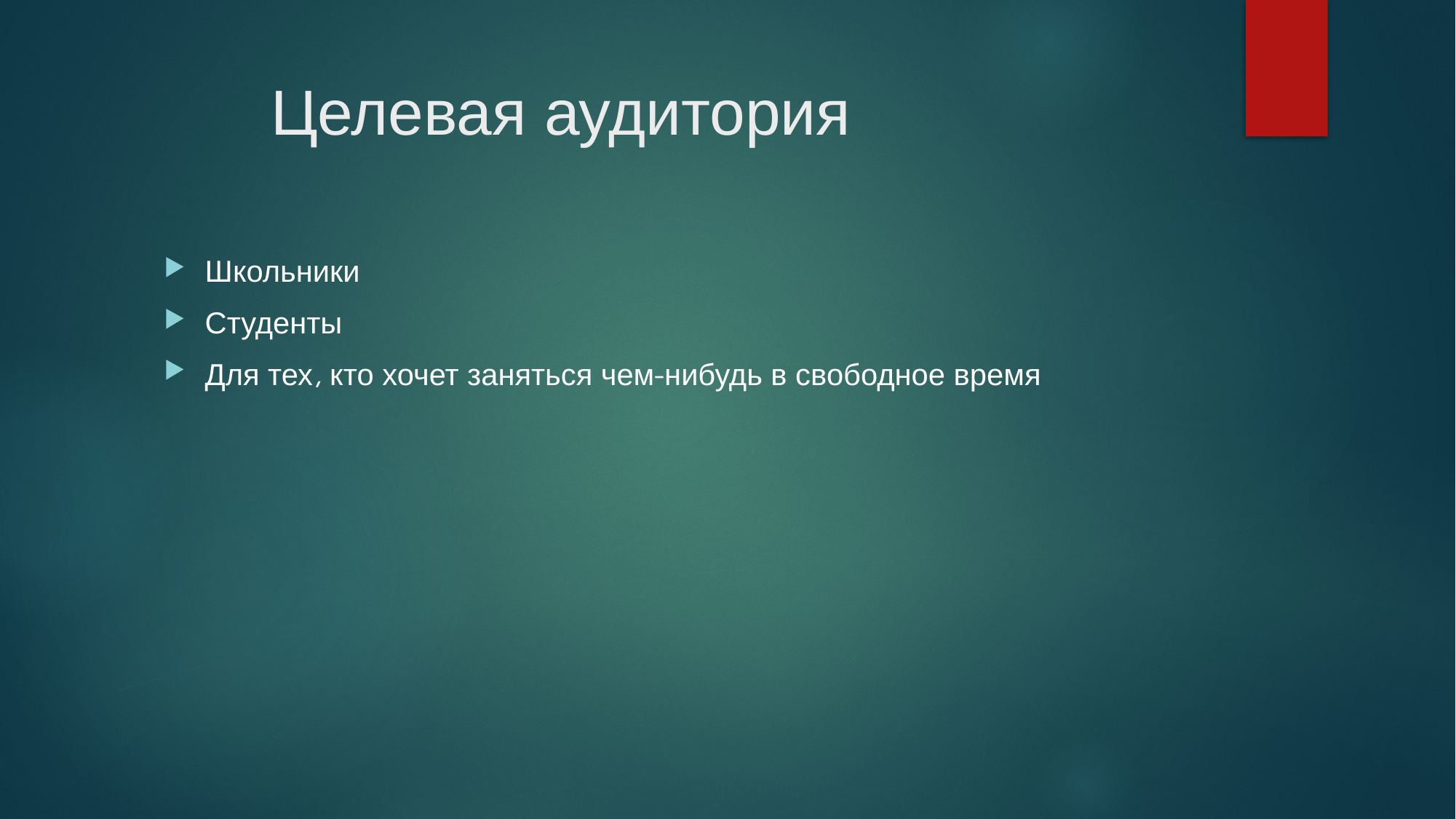

# Целевая аудитория
Школьники
Студенты
Для тех, кто хочет заняться чем-нибудь в свободное время